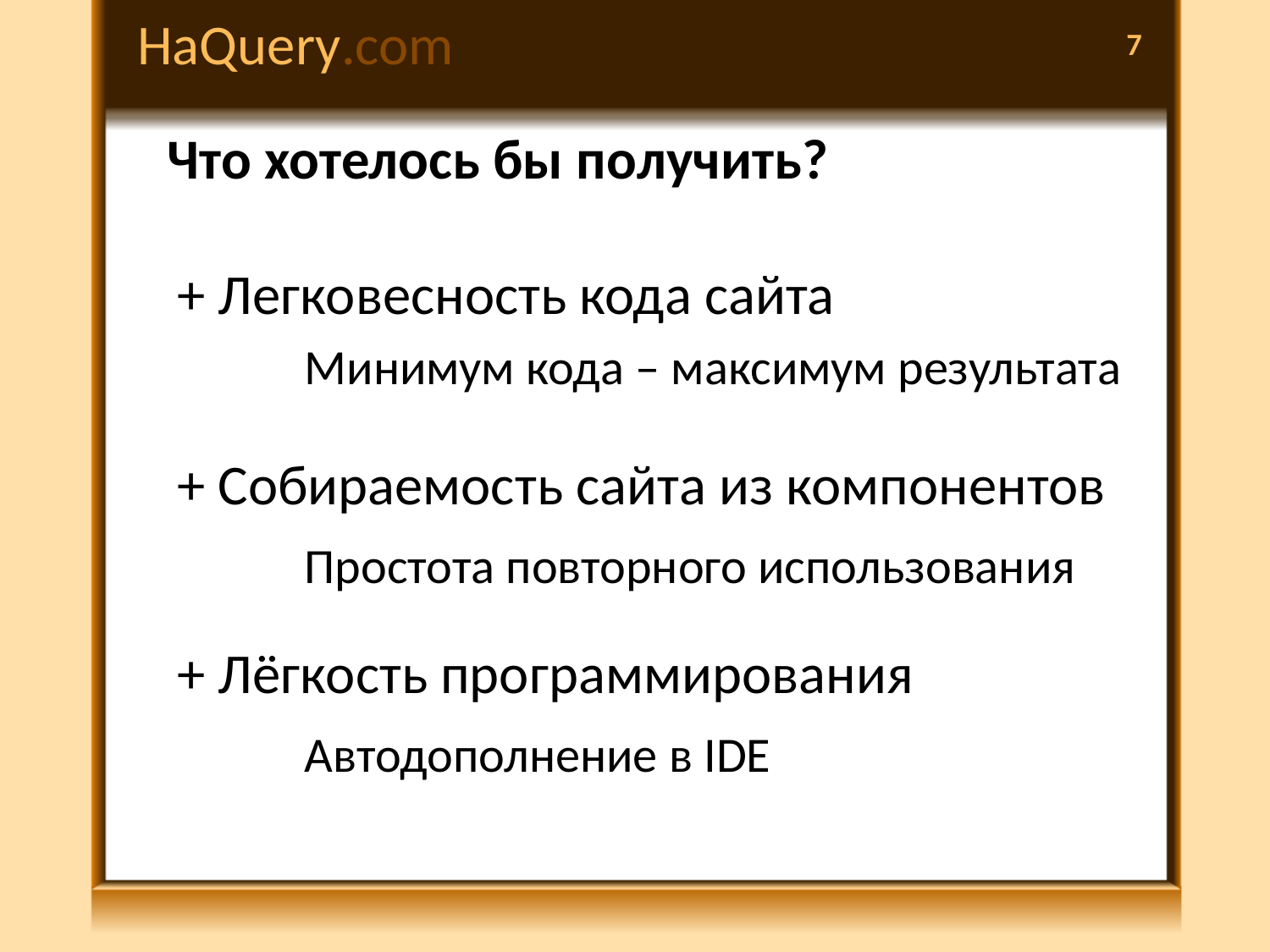

# HaQuery.com
7
Что хотелось бы получить?
+ Легковесность кода сайта
	Минимум кода – максимум результата
+ Собираемость сайта из компонентов
	Простота повторного использования
+ Лёгкость программирования
	Автодополнение в IDE